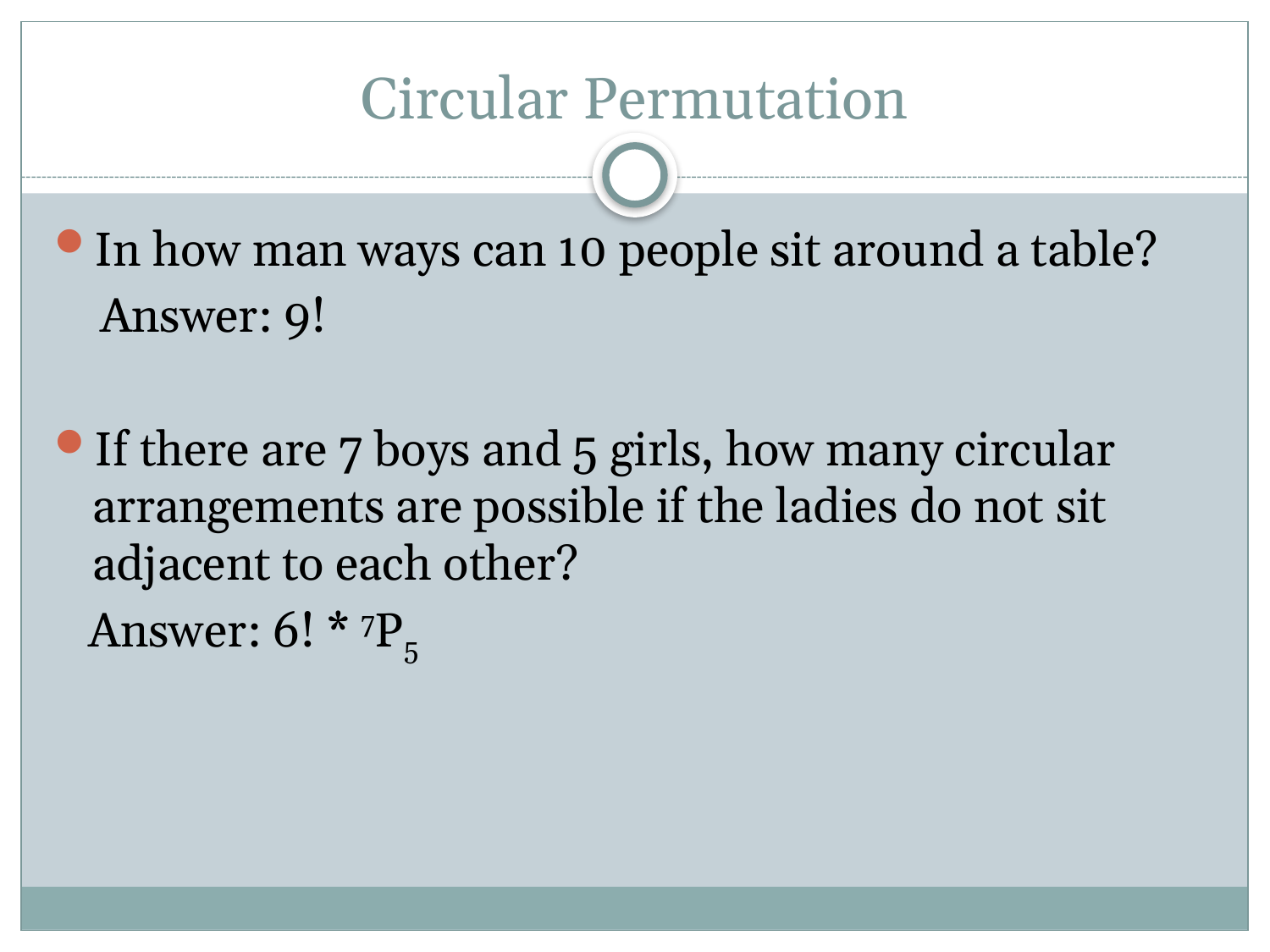

# Circular Permutation
In how man ways can 10 people sit around a table?
    Answer: 9!

If there are 7 boys and 5 girls, how many circular arrangements are possible if the ladies do not sit adjacent to each other?
   Answer: 6! * 7P5